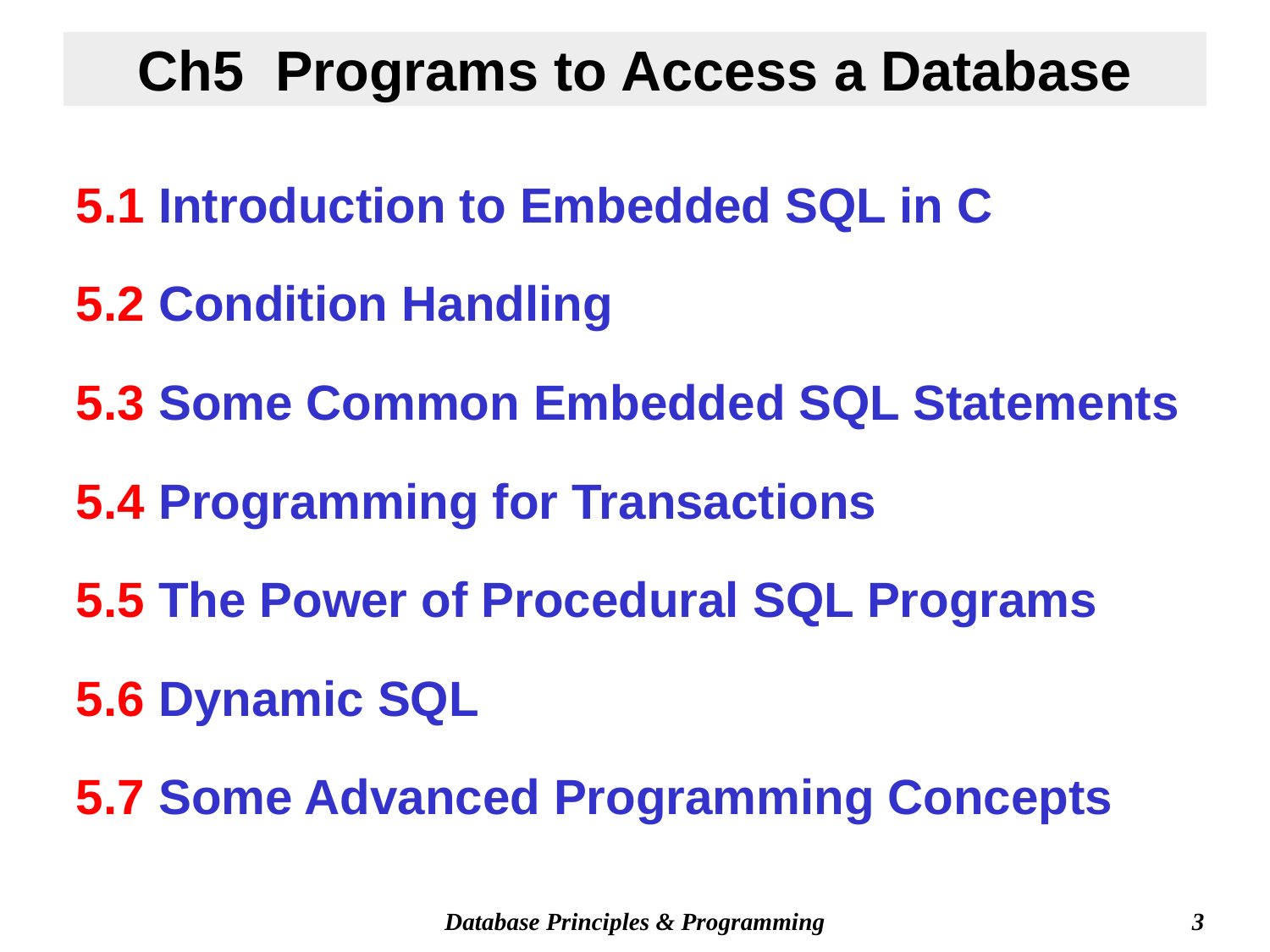

# Ch5  Programs to Access a Database
5.1 Introduction to Embedded SQL in C
5.2 Condition Handling
5.3 Some Common Embedded SQL Statements
5.4 Programming for Transactions
5.5 The Power of Procedural SQL Programs
5.6 Dynamic SQL
5.7 Some Advanced Programming Concepts

Database Principles & Programming
3